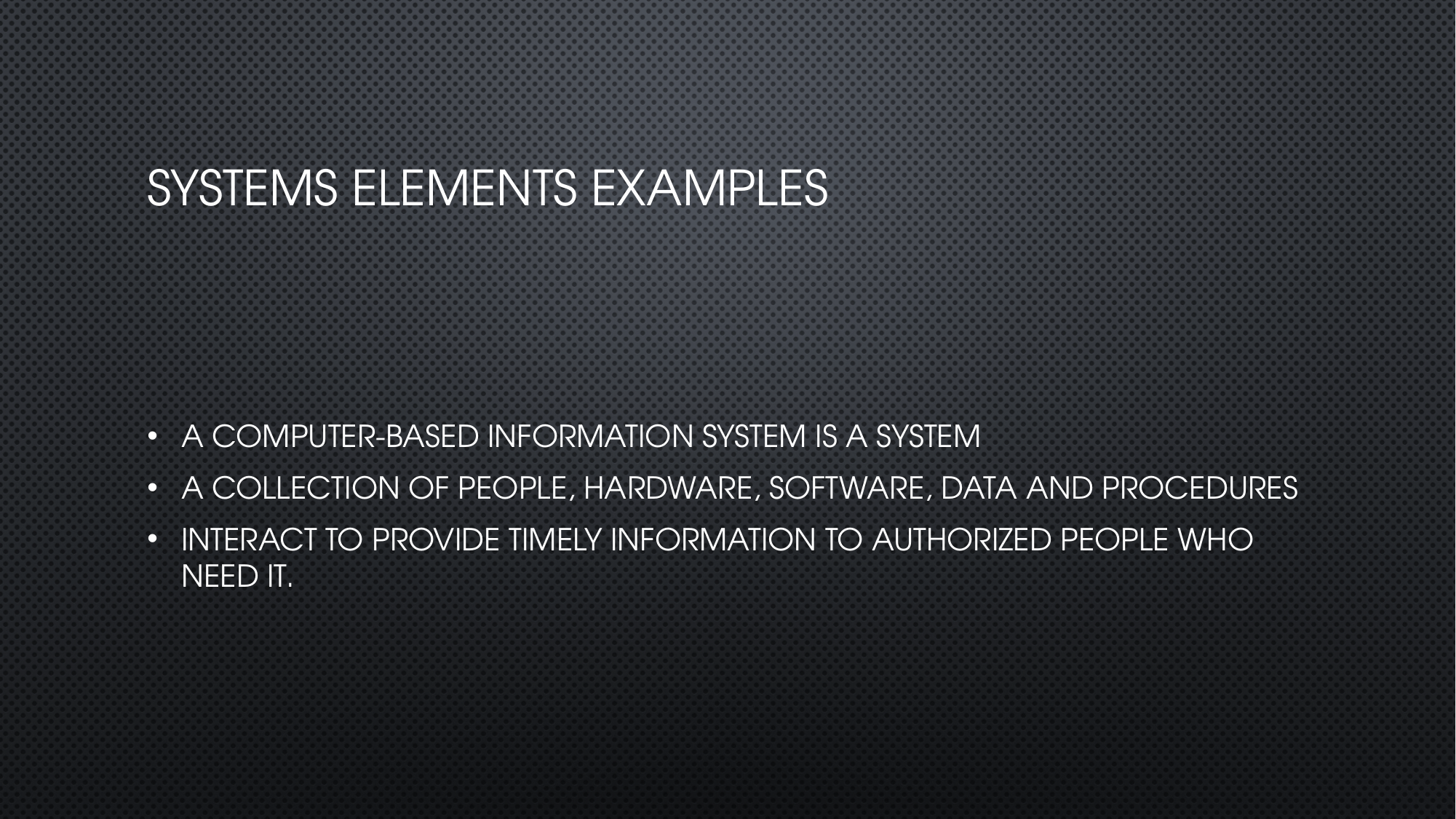

# Systems Elements Examples
A computer-based information system is a system
a collection of people, hardware, software, data and procedures
interact to provide timely information to authorized people who need it.